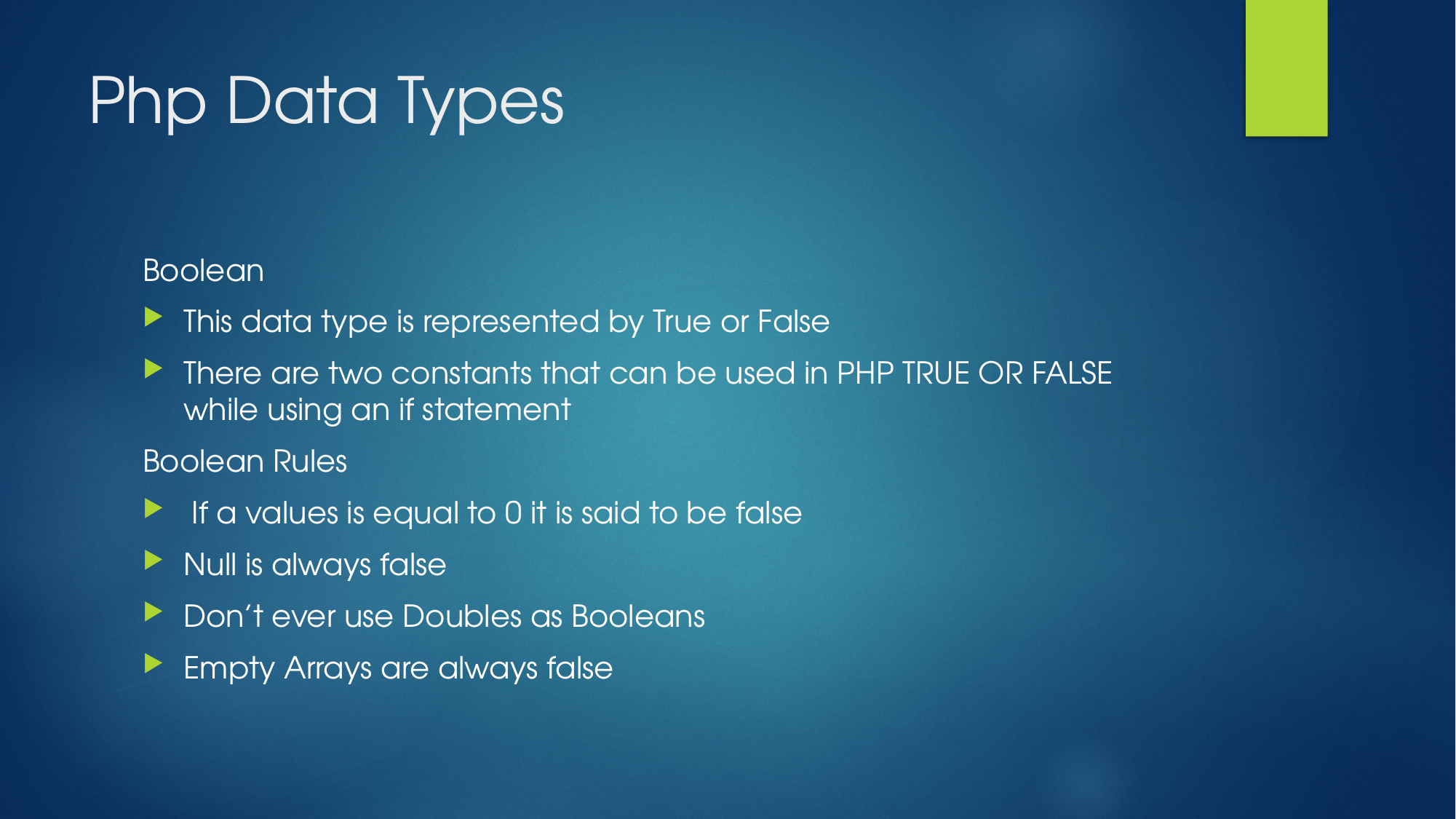

# Php Data Types
Boolean
This data type is represented by True or False
There are two constants that can be used in PHP TRUE OR FALSE while using an if statement
Boolean Rules
 If a values is equal to 0 it is said to be false
Null is always false
Don’t ever use Doubles as Booleans
Empty Arrays are always false